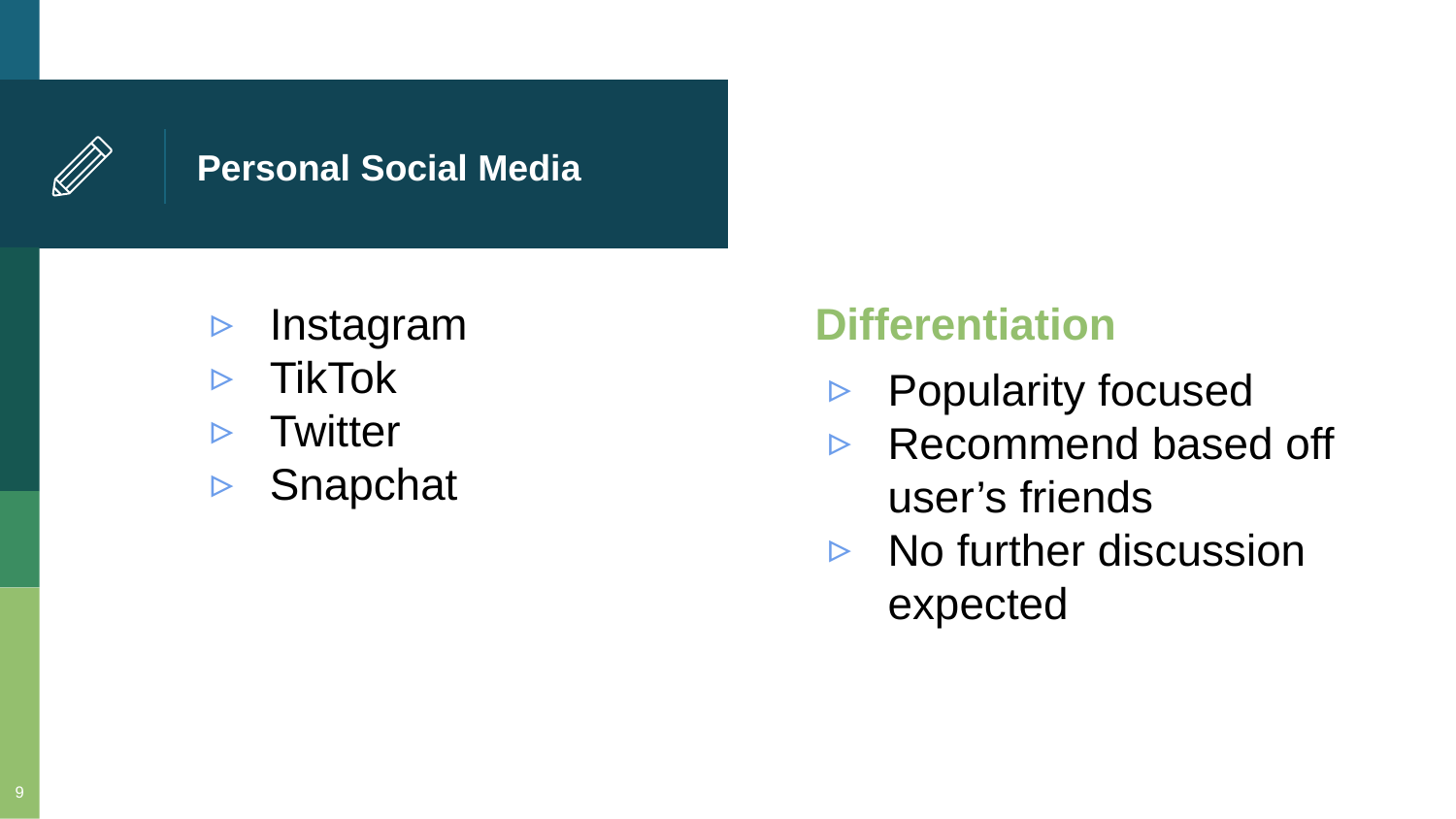

# Personal Social Media

Instagram
TikTok
Twitter
Snapchat

Differentiation
Popularity focused
Recommend based off user’s friends
No further discussion expected

9